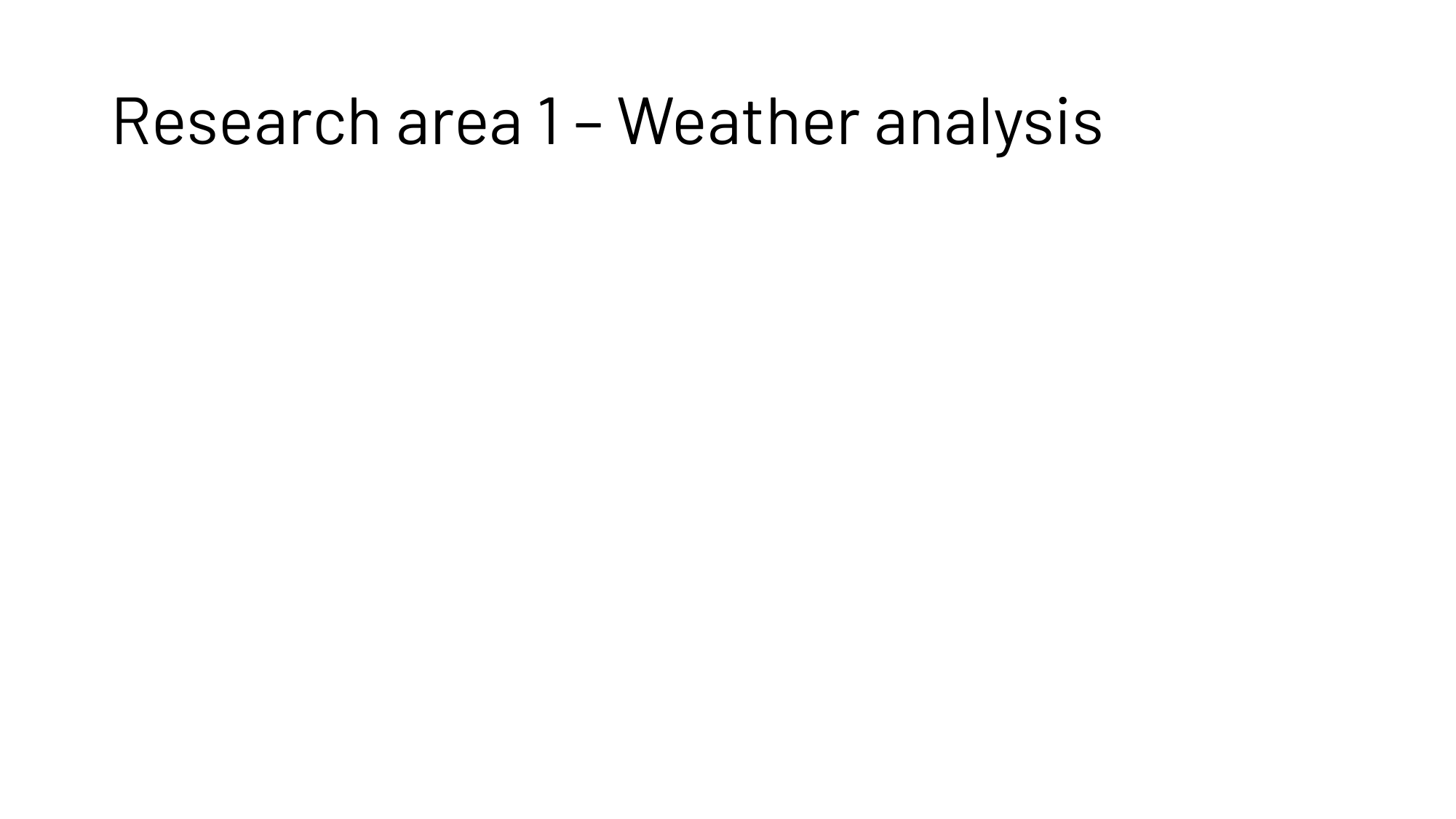

# Research area 1 – Weather analysis